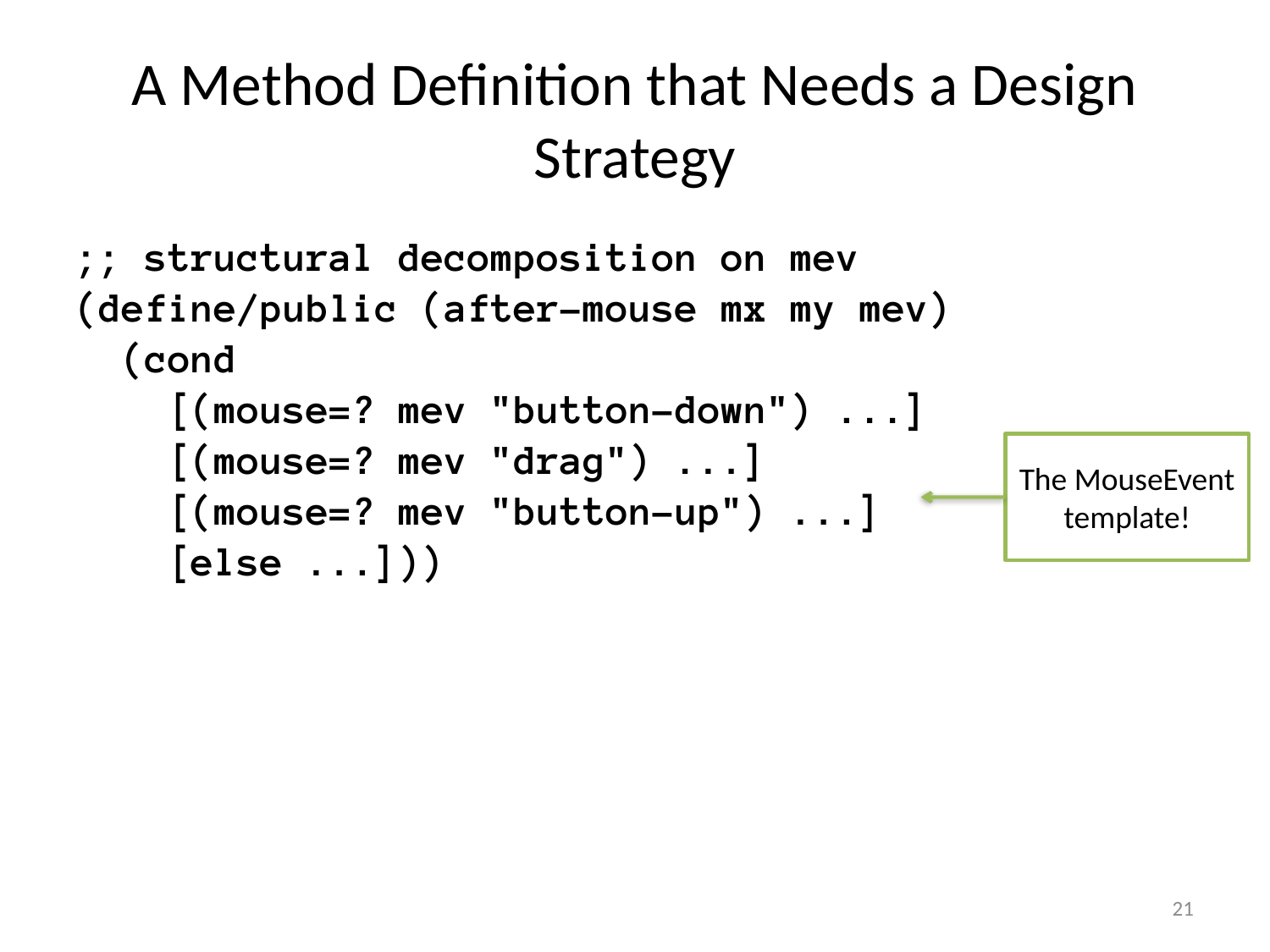

# A Method Definition that Needs a Design Strategy
;; structural decomposition on mev
(define/public (after-mouse mx my mev)
  (cond
    [(mouse=? mev "button-down") ...]
    [(mouse=? mev "drag") ...]
    [(mouse=? mev "button-up") ...]
    [else ...]))
The MouseEvent template!
21